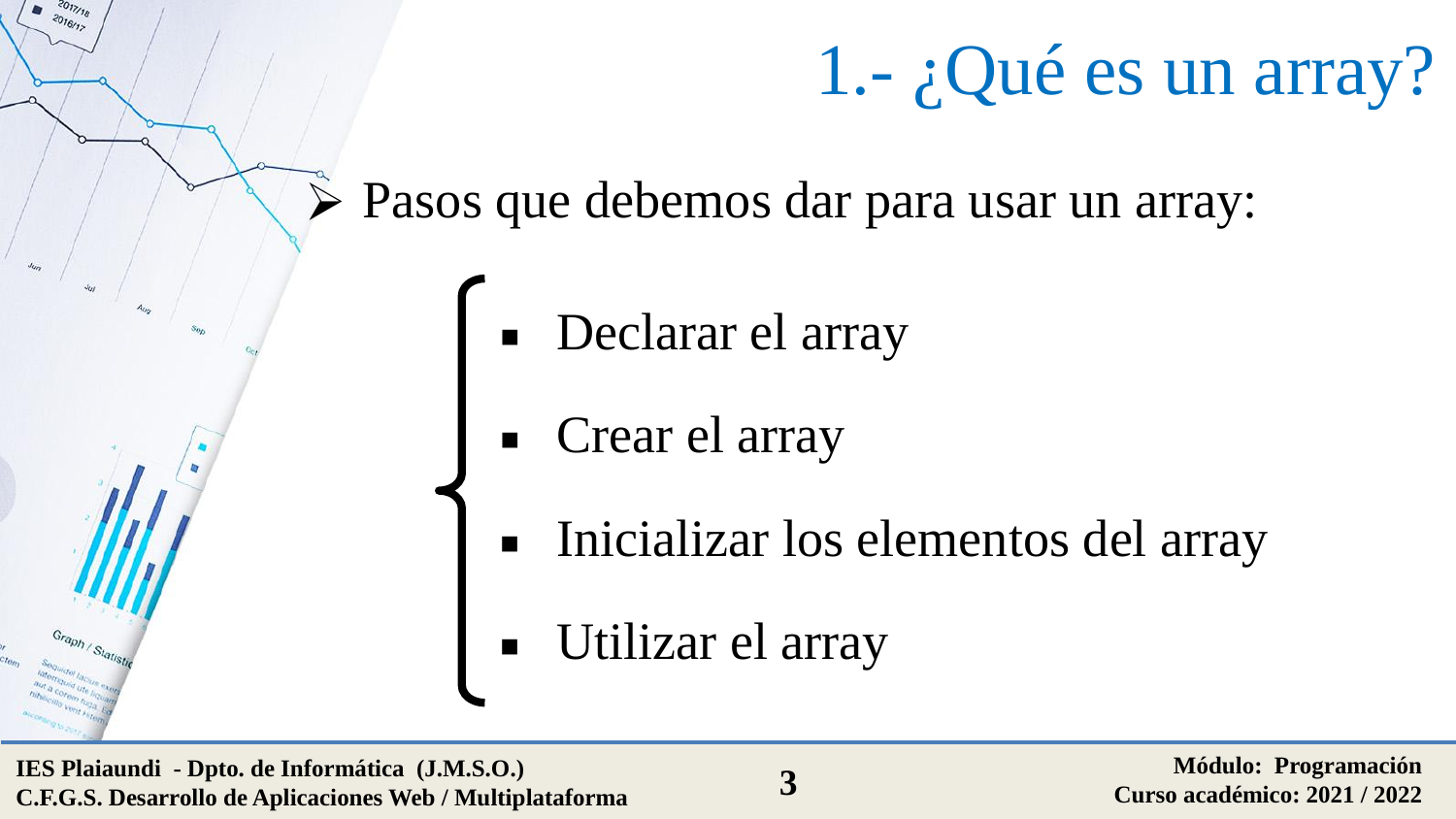

# 1.- ¿Qué es un array?
Pasos que debemos dar para usar un array:

Declarar el array
Crear el array
Inicializar los elementos del array
Utilizar el array

Módulo:  Programación
Curso académico: 2021 / 2022
IES Plaiaundi  - Dpto. de Informática  (J.M.S.O.)
C.F.G.S. Desarrollo de Aplicaciones Web / Multiplataforma
3